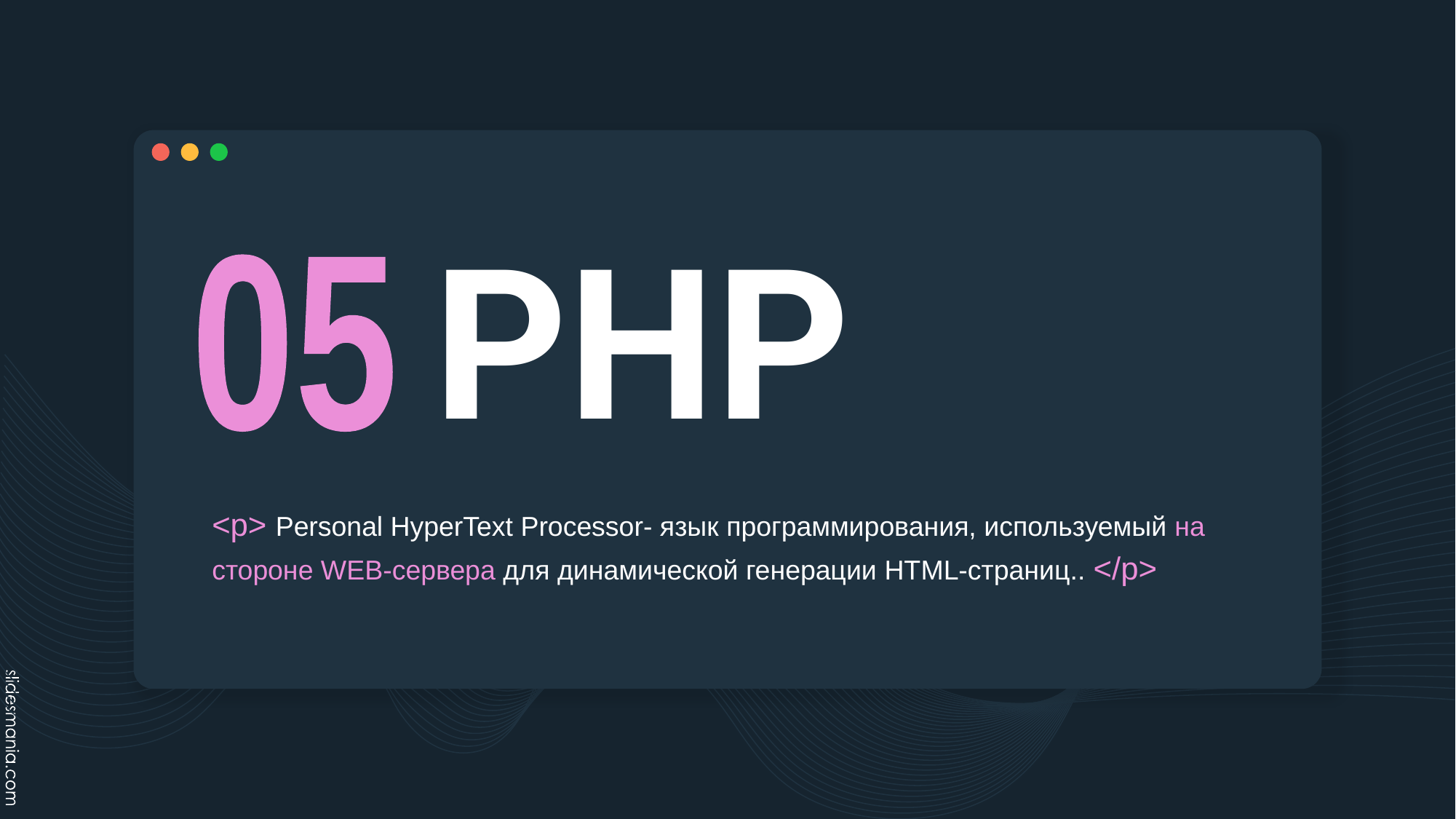

# РНР
05
<p> Personal HyperText Processor- язык программирования, используемый на стороне WEB-сервера для динамической генерации HTML-страниц.. </p>